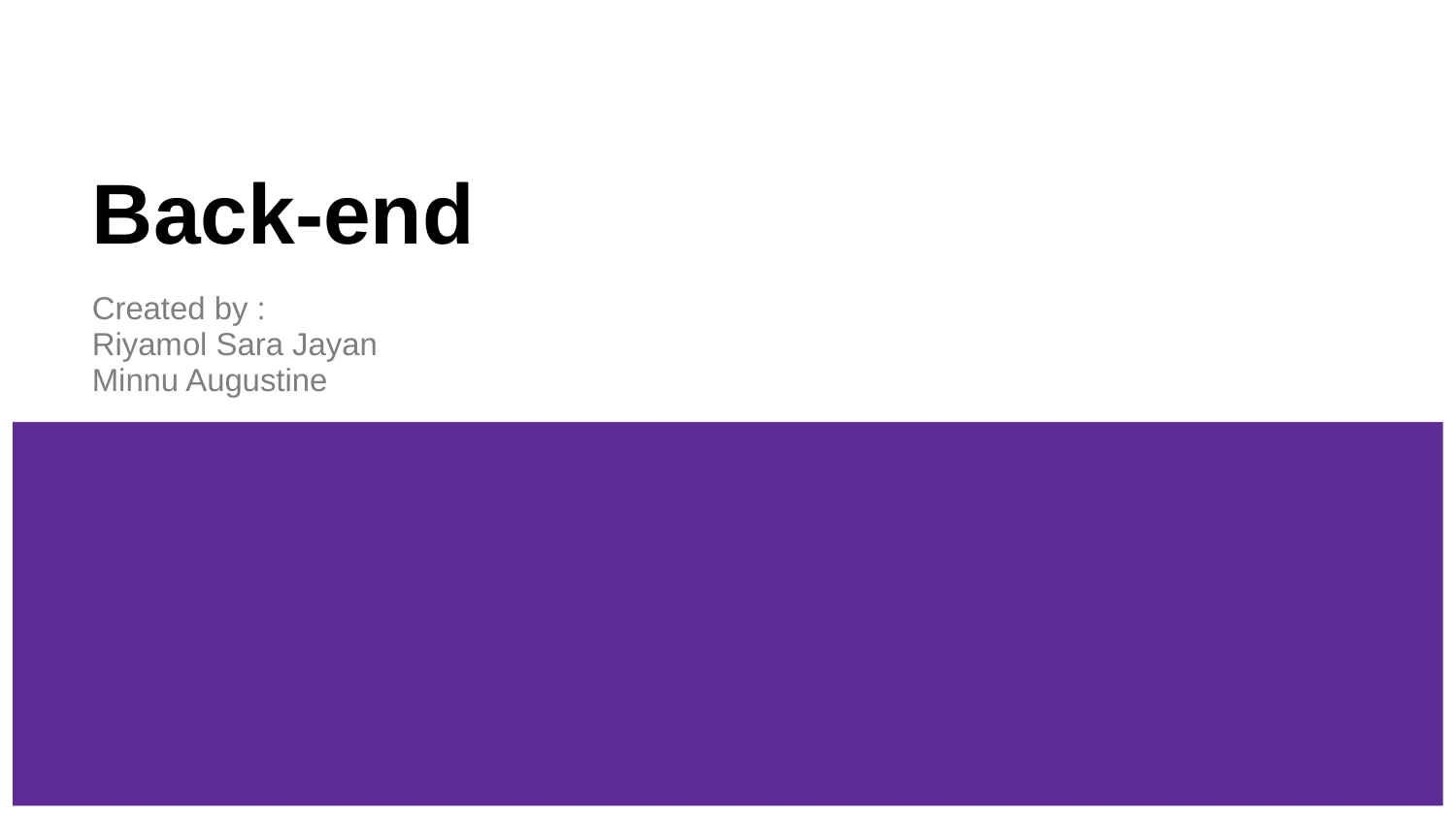

# Back-end
Created by :
Riyamol Sara Jayan
Minnu Augustine